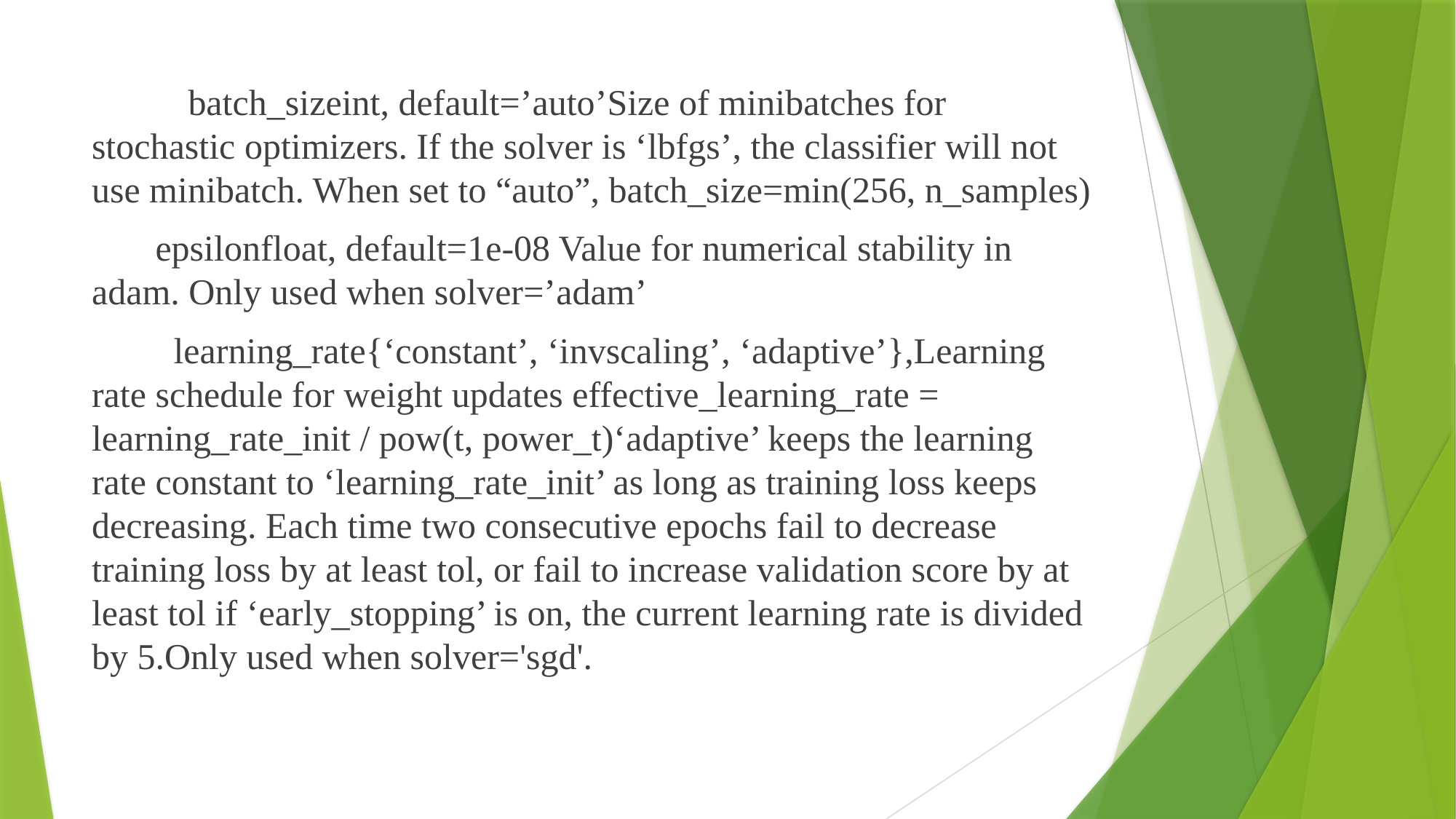

batch_sizeint, default=’auto’Size of minibatches for stochastic optimizers. If the solver is ‘lbfgs’, the classifier will not use minibatch. When set to “auto”, batch_size=min(256, n_samples)
       epsilonfloat, default=1e-08 Value for numerical stability in adam. Only used when solver=’adam’
         learning_rate{‘constant’, ‘invscaling’, ‘adaptive’},Learning rate schedule for weight updates effective_learning_rate = learning_rate_init / pow(t, power_t)‘adaptive’ keeps the learning rate constant to ‘learning_rate_init’ as long as training loss keeps decreasing. Each time two consecutive epochs fail to decrease training loss by at least tol, or fail to increase validation score by at least tol if ‘early_stopping’ is on, the current learning rate is divided by 5.Only used when solver='sgd'.